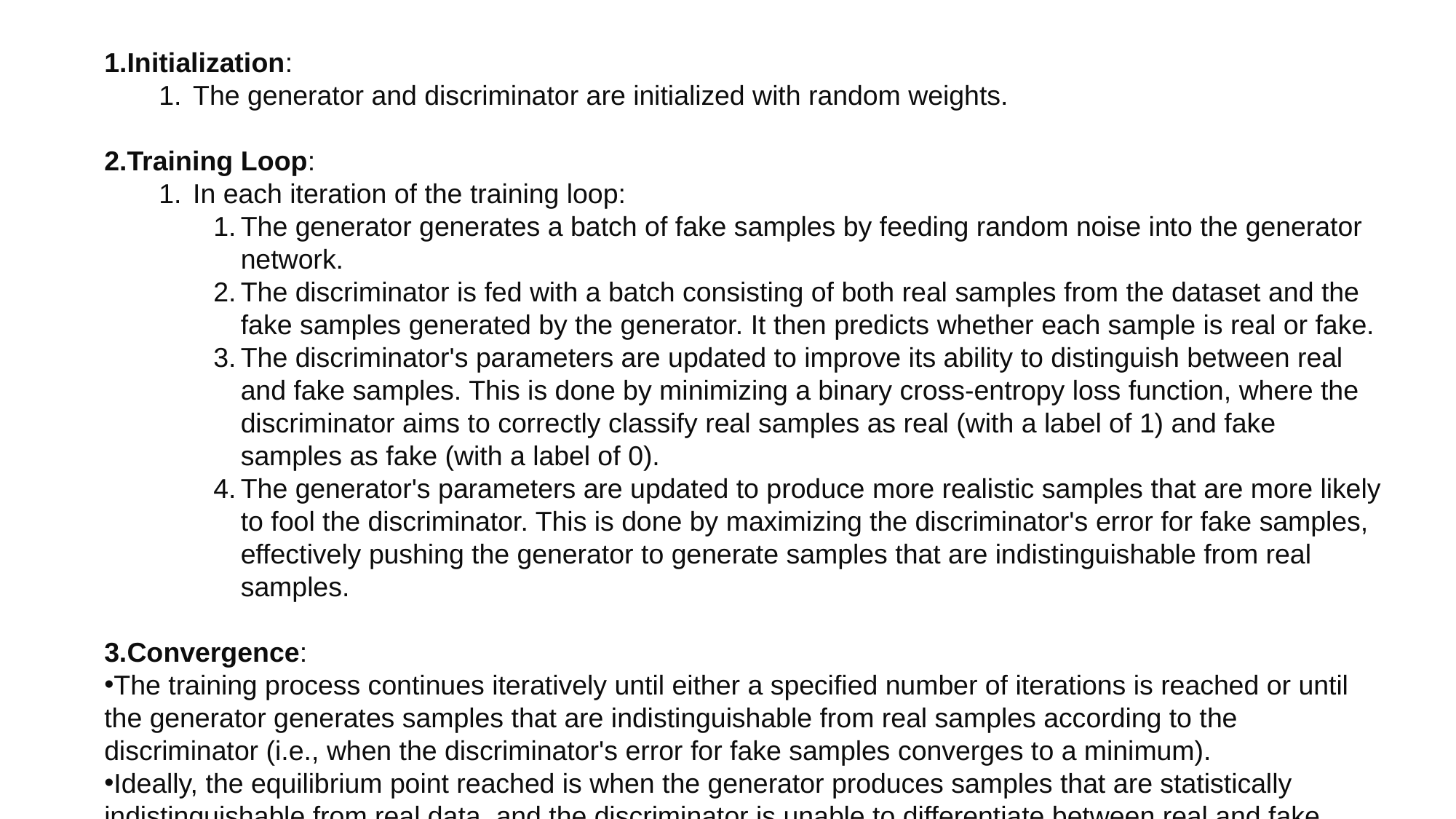

Initialization:
The generator and discriminator are initialized with random weights.

Training Loop:
In each iteration of the training loop:
The generator generates a batch of fake samples by feeding random noise into the generator network.
The discriminator is fed with a batch consisting of both real samples from the dataset and the fake samples generated by the generator. It then predicts whether each sample is real or fake.
The discriminator's parameters are updated to improve its ability to distinguish between real and fake samples. This is done by minimizing a binary cross-entropy loss function, where the discriminator aims to correctly classify real samples as real (with a label of 1) and fake samples as fake (with a label of 0).
The generator's parameters are updated to produce more realistic samples that are more likely to fool the discriminator. This is done by maximizing the discriminator's error for fake samples, effectively pushing the generator to generate samples that are indistinguishable from real samples.

3.Convergence:
The training process continues iteratively until either a specified number of iterations is reached or until the generator generates samples that are indistinguishable from real samples according to the discriminator (i.e., when the discriminator's error for fake samples converges to a minimum).
Ideally, the equilibrium point reached is when the generator produces samples that are statistically indistinguishable from real data, and the discriminator is unable to differentiate between real and fake samples.